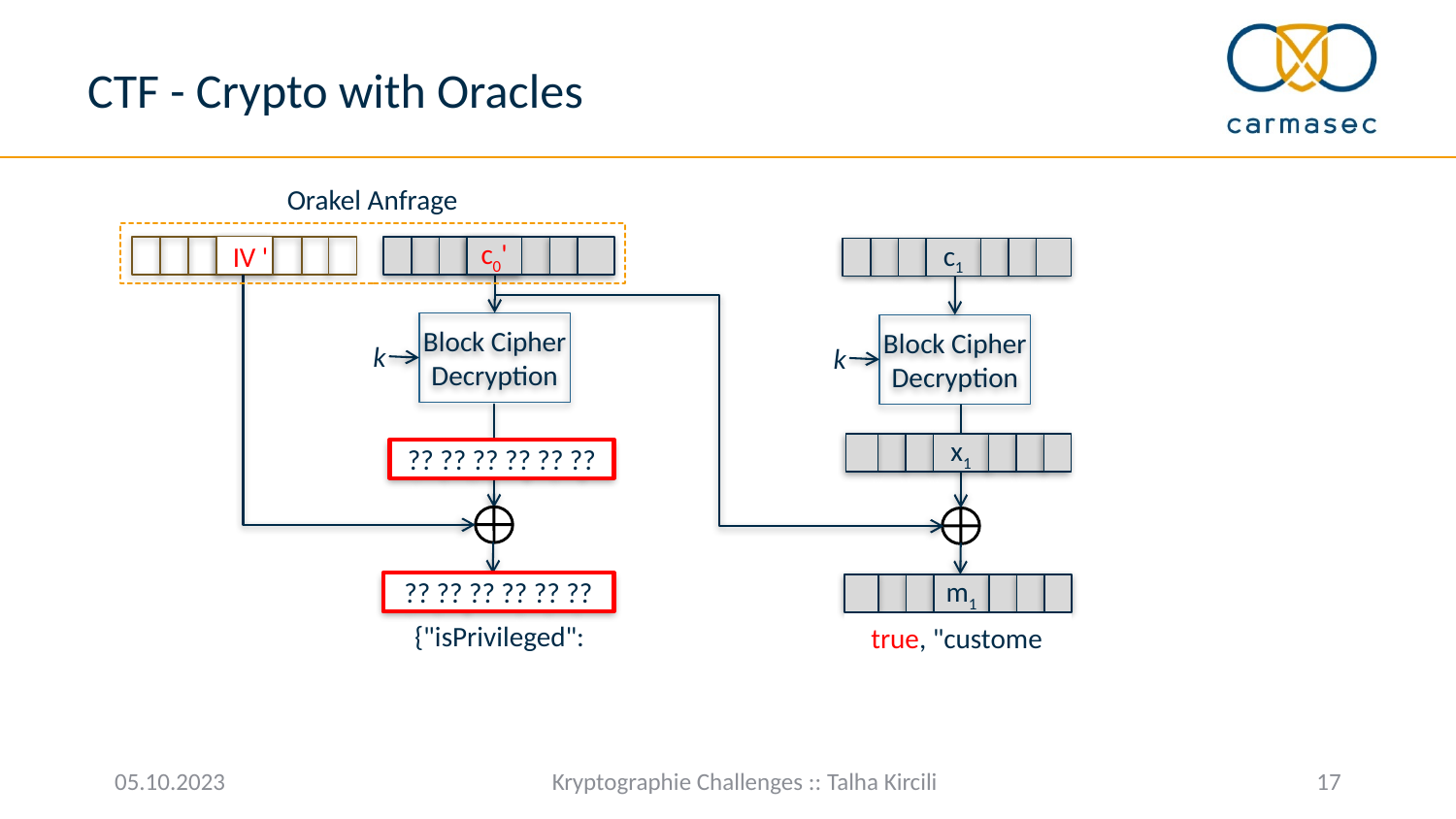

# CTF - Crypto with Oracles
Orakel Anfrage

  IV '

IV

c0'
c0

c1

Block Cipher
Decryption
k

x1

m1

 false, "custome
Block Cipher
Decryption
k
?? ?? ?? ?? ?? ??

x0

?? ?? ?? ?? ?? ??

m0

{"isPrivileged":
  true, "custome
05.10.2023
Kryptographie Challenges :: Talha Kircili
17